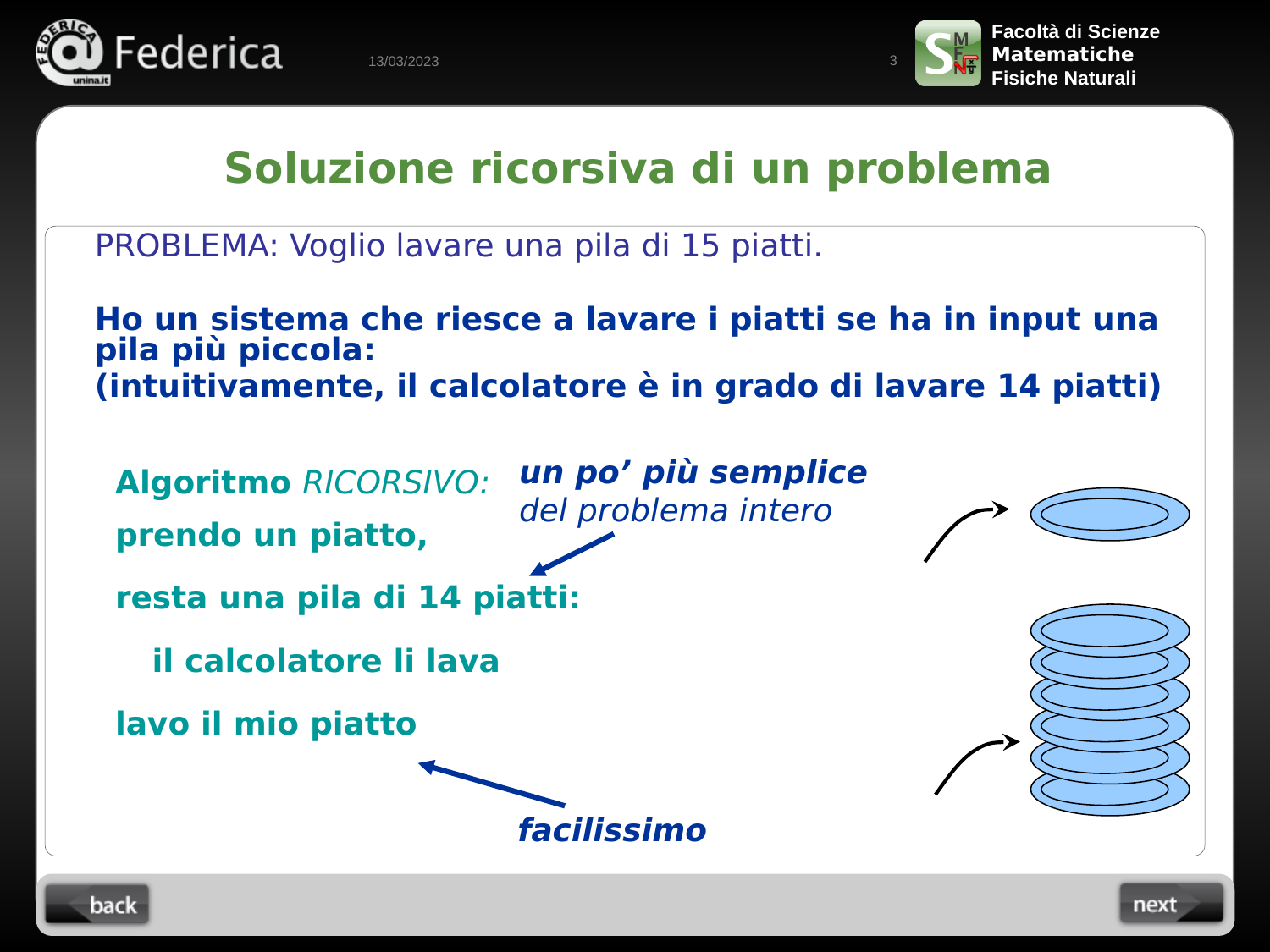

3
13/03/2023
# Soluzione ricorsiva di un problema

PROBLEMA: Voglio lavare una pila di 15 piatti.

Ho un sistema che riesce a lavare i piatti se ha in input una pila più piccola:
(intuitivamente, il calcolatore è in grado di lavare 14 piatti)

un po’ più semplice
del problema intero
Algoritmo RICORSIVO:
prendo un piatto,
resta una pila di 14 piatti:
	il calcolatore li lava
lavo il mio piatto

facilissimo